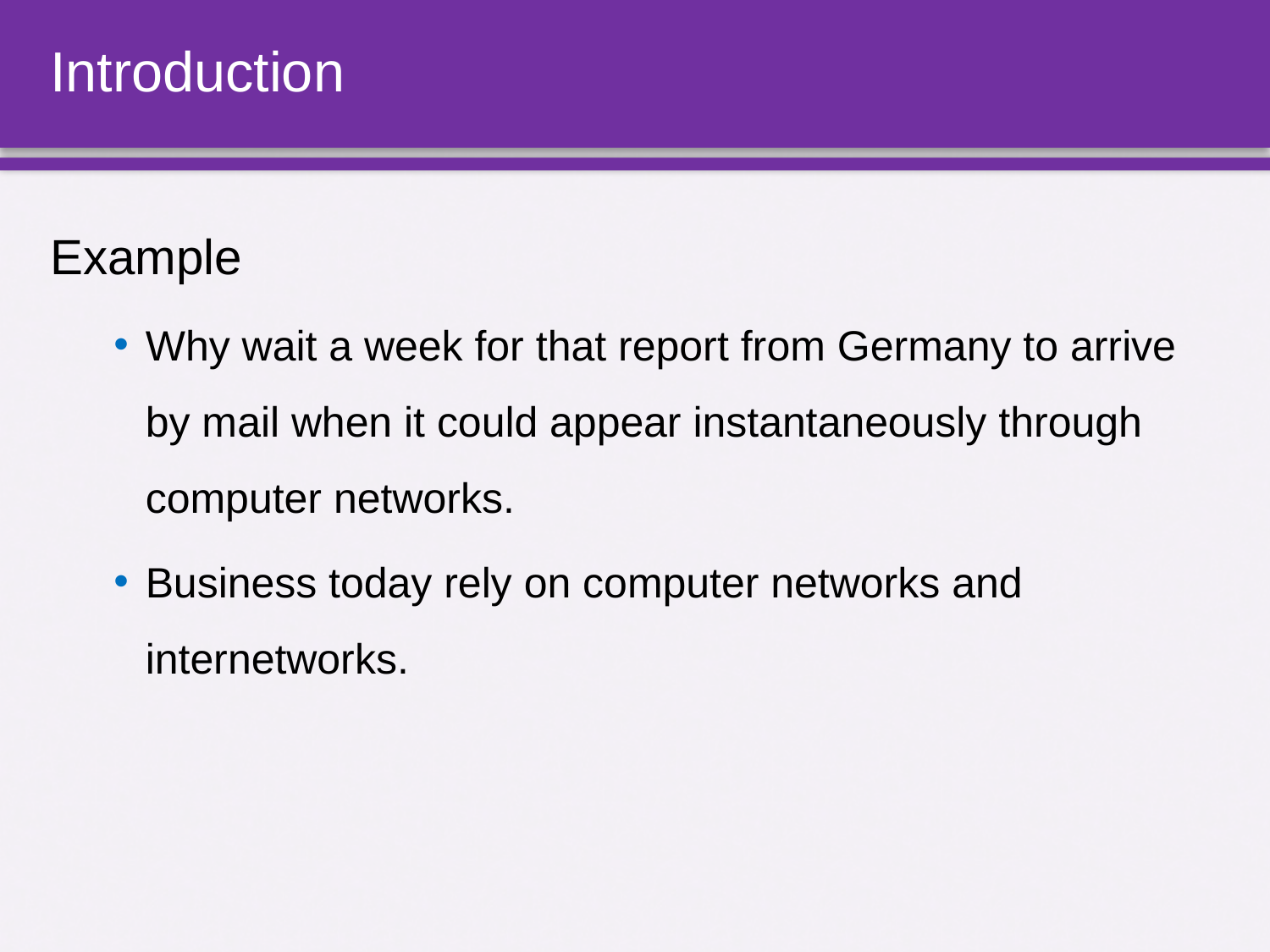

# Introduction
Example
Why wait a week for that report from Germany to arrive by mail when it could appear instantaneously through computer networks.
Business today rely on computer networks and internetworks.